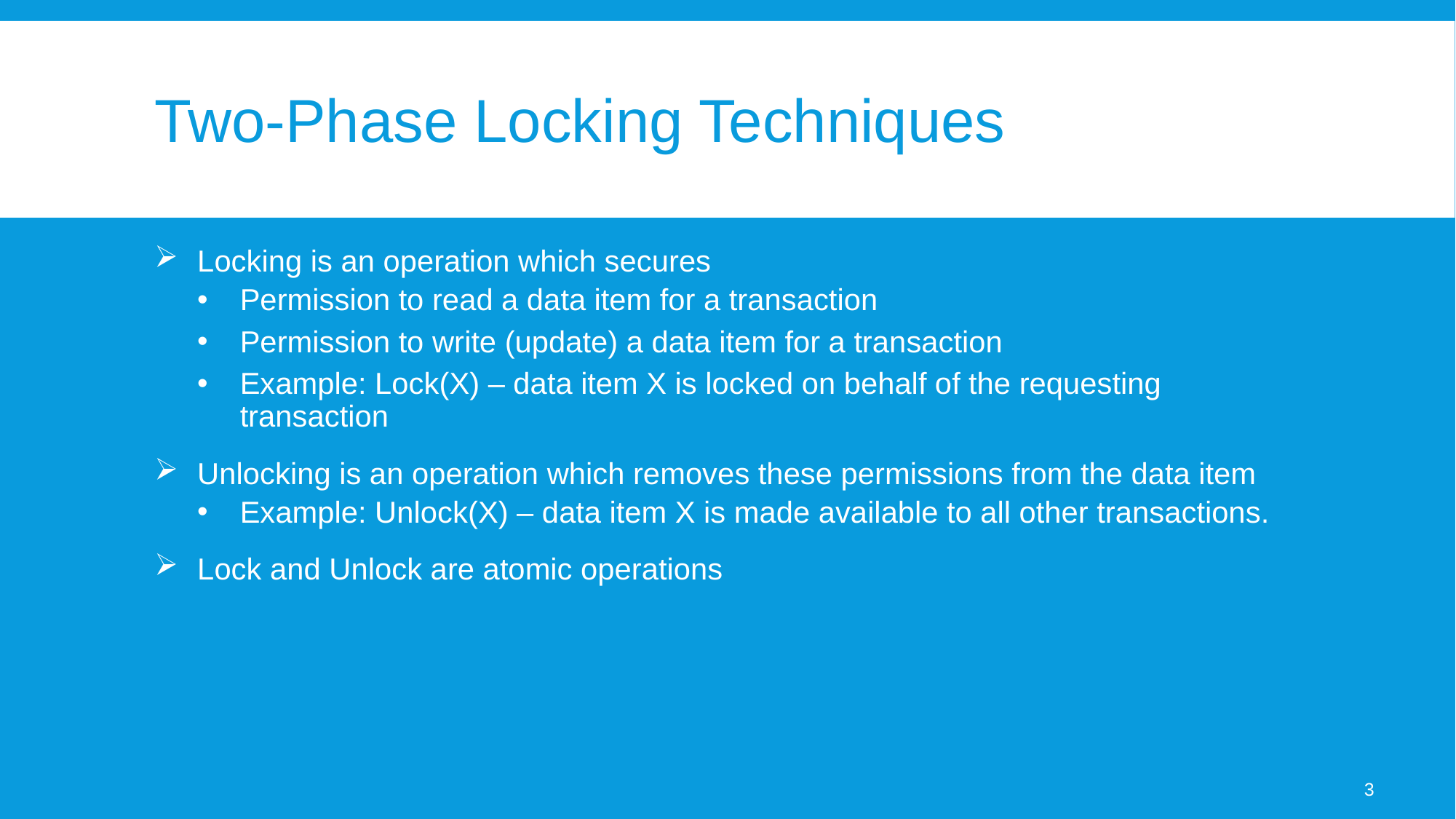

# Two-Phase Locking Techniques
Locking is an operation which secures
Permission to read a data item for a transaction
Permission to write (update) a data item for a transaction
Example: Lock(X) – data item X is locked on behalf of the requesting transaction
Unlocking is an operation which removes these permissions from the data item
Example: Unlock(X) – data item X is made available to all other transactions.
Lock and Unlock are atomic operations

3